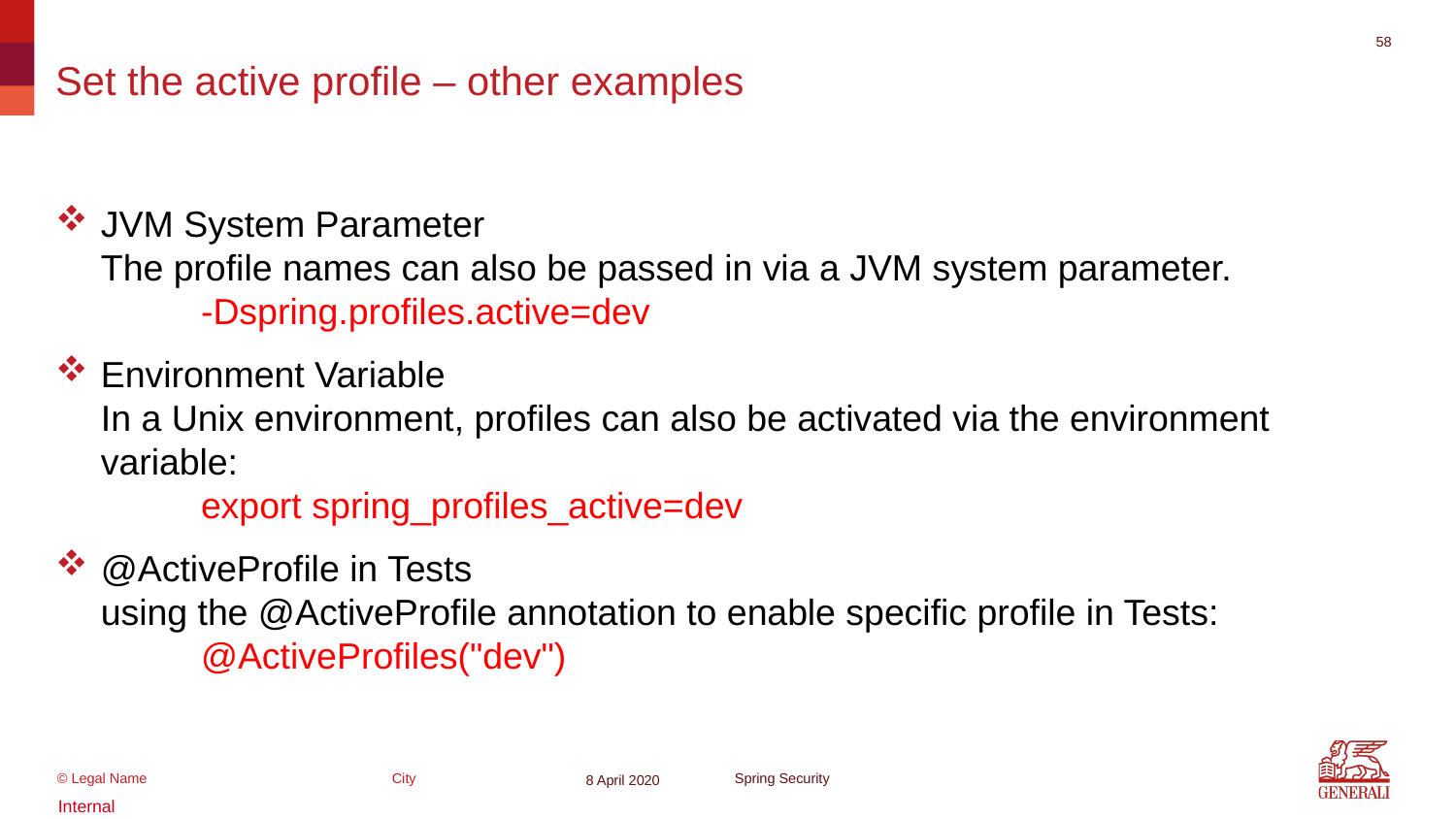

58
# Set the active profile – other examples

JVM System Parameter
The profile names can also be passed in via a JVM system parameter.
	-Dspring.profiles.active=dev

Environment Variable
In a Unix environment, profiles can also be activated via the environment variable:
	export spring_profiles_active=dev

@ActiveProfile in Tests
using the @ActiveProfile annotation to enable specific profile in Tests:
	@ActiveProfiles("dev")

8 April 2020
Spring Security